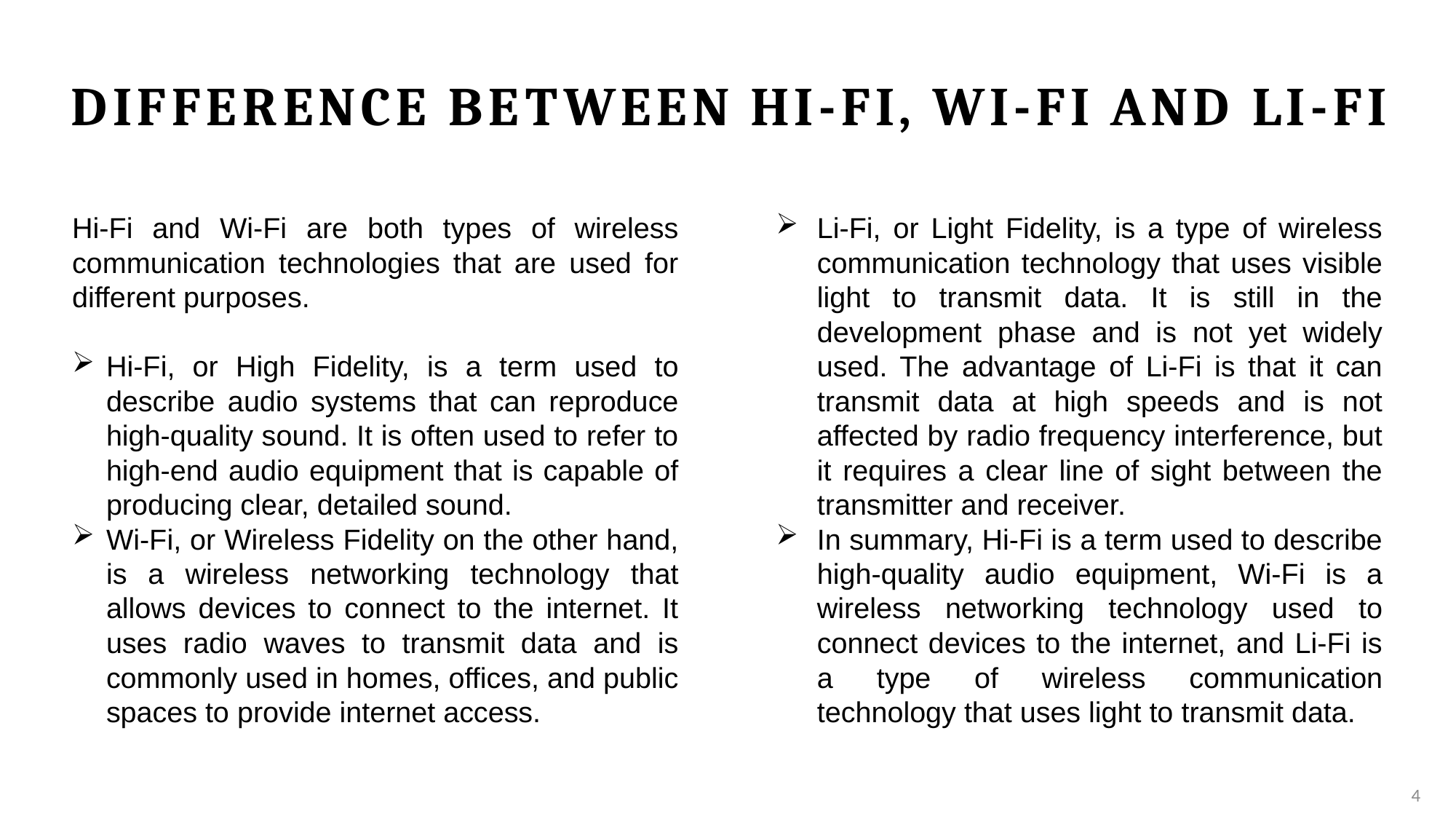

# Difference between HI-FI, WI-FI and LI-FI
Hi-Fi and Wi-Fi are both types of wireless communication technologies that are used for different purposes.

Hi-Fi, or High Fidelity, is a term used to describe audio systems that can reproduce high-quality sound. It is often used to refer to high-end audio equipment that is capable of producing clear, detailed sound.
Wi-Fi, or Wireless Fidelity on the other hand, is a wireless networking technology that allows devices to connect to the internet. It uses radio waves to transmit data and is commonly used in homes, offices, and public spaces to provide internet access.
Li-Fi, or Light Fidelity, is a type of wireless communication technology that uses visible light to transmit data. It is still in the development phase and is not yet widely used. The advantage of Li-Fi is that it can transmit data at high speeds and is not affected by radio frequency interference, but it requires a clear line of sight between the transmitter and receiver.
In summary, Hi-Fi is a term used to describe high-quality audio equipment, Wi-Fi is a wireless networking technology used to connect devices to the internet, and Li-Fi is a type of wireless communication technology that uses light to transmit data.
4